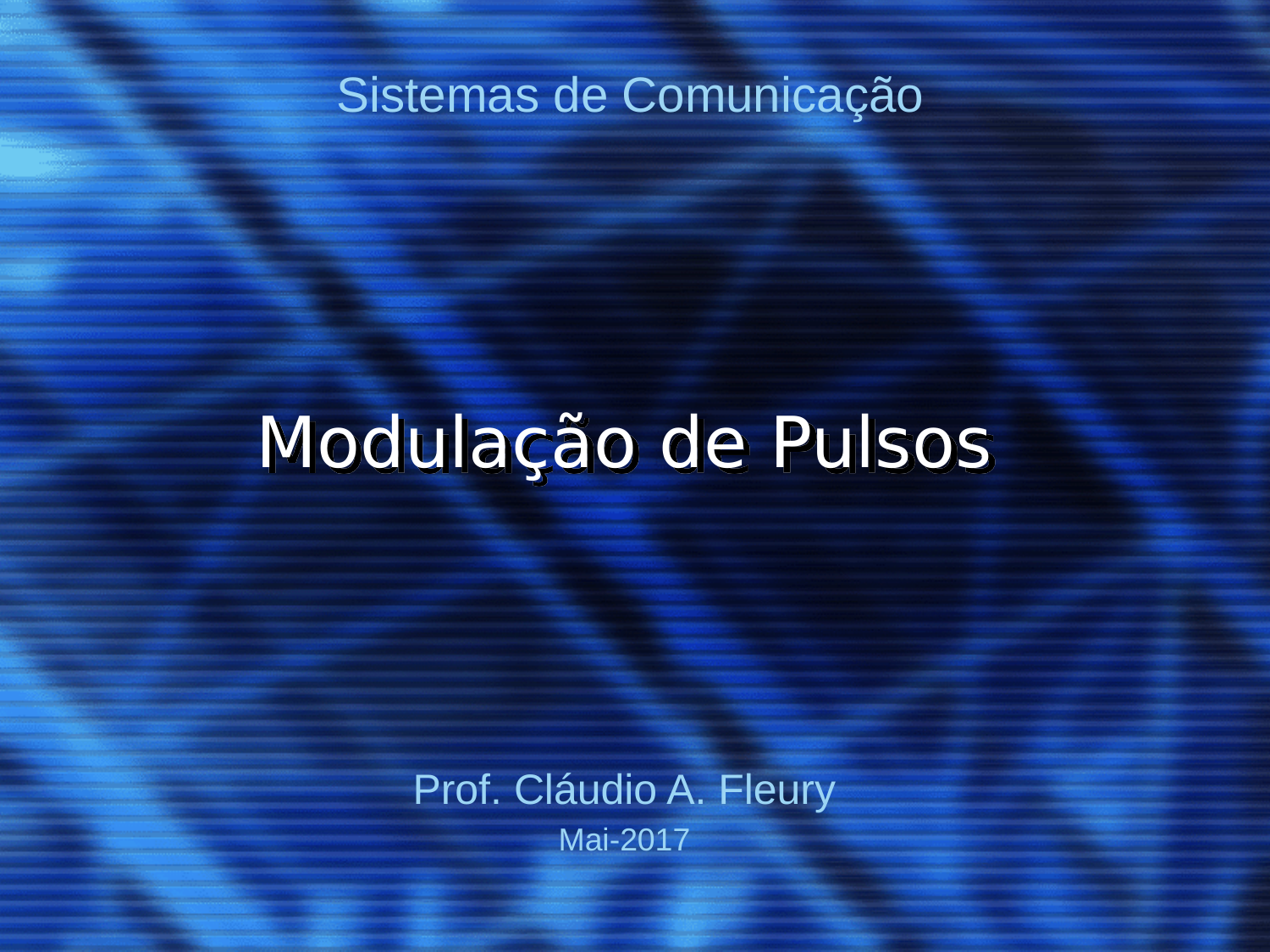

Sistemas de Comunicação
# Modulação de Pulsos
Prof. Cláudio A. Fleury
Mai-2017